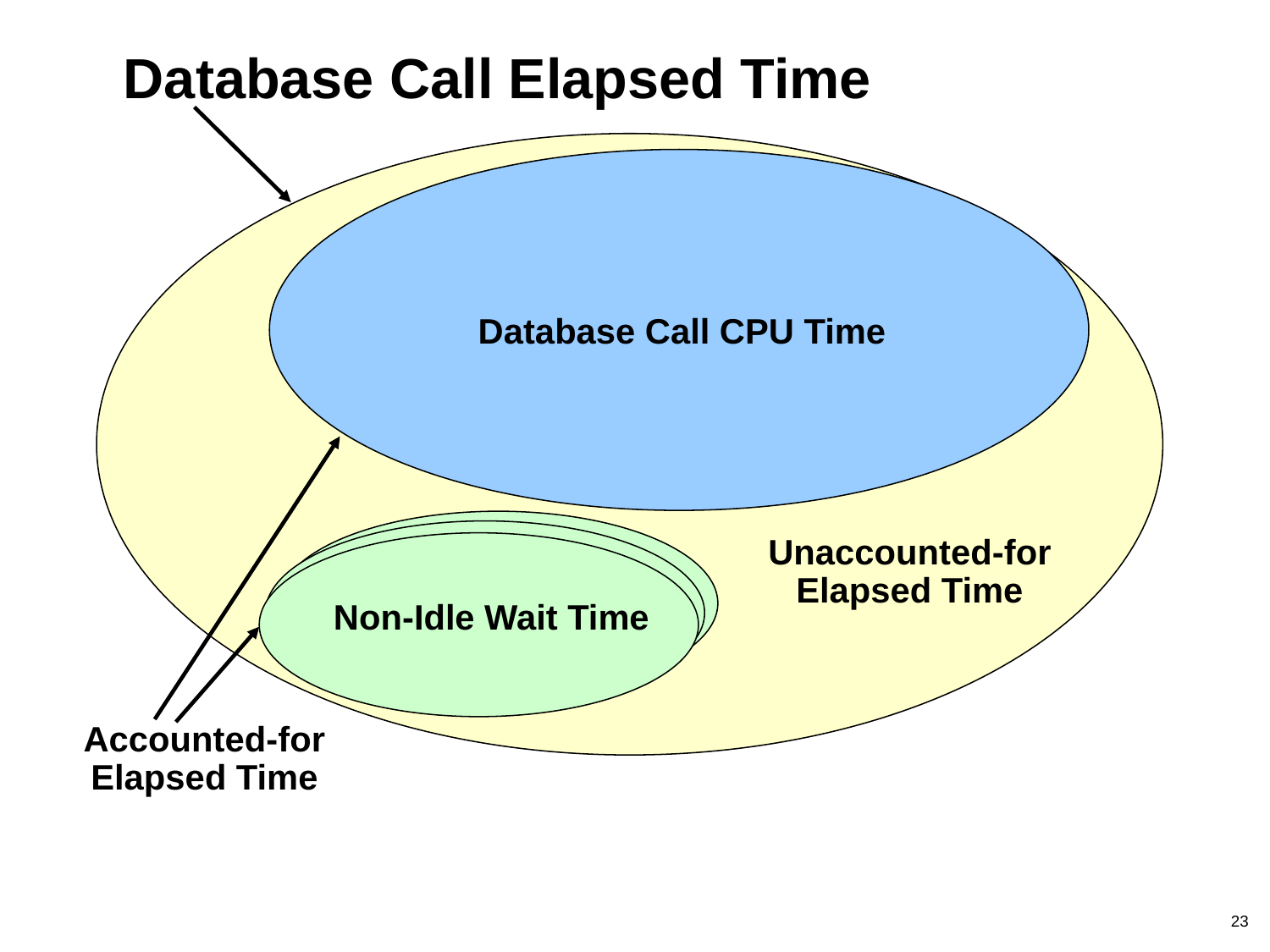

# Database Call Elapsed Time

Database Call CPU Time

Unaccounted-for Elapsed Time

Non-Idle Wait Time

Accounted-for Elapsed Time
23